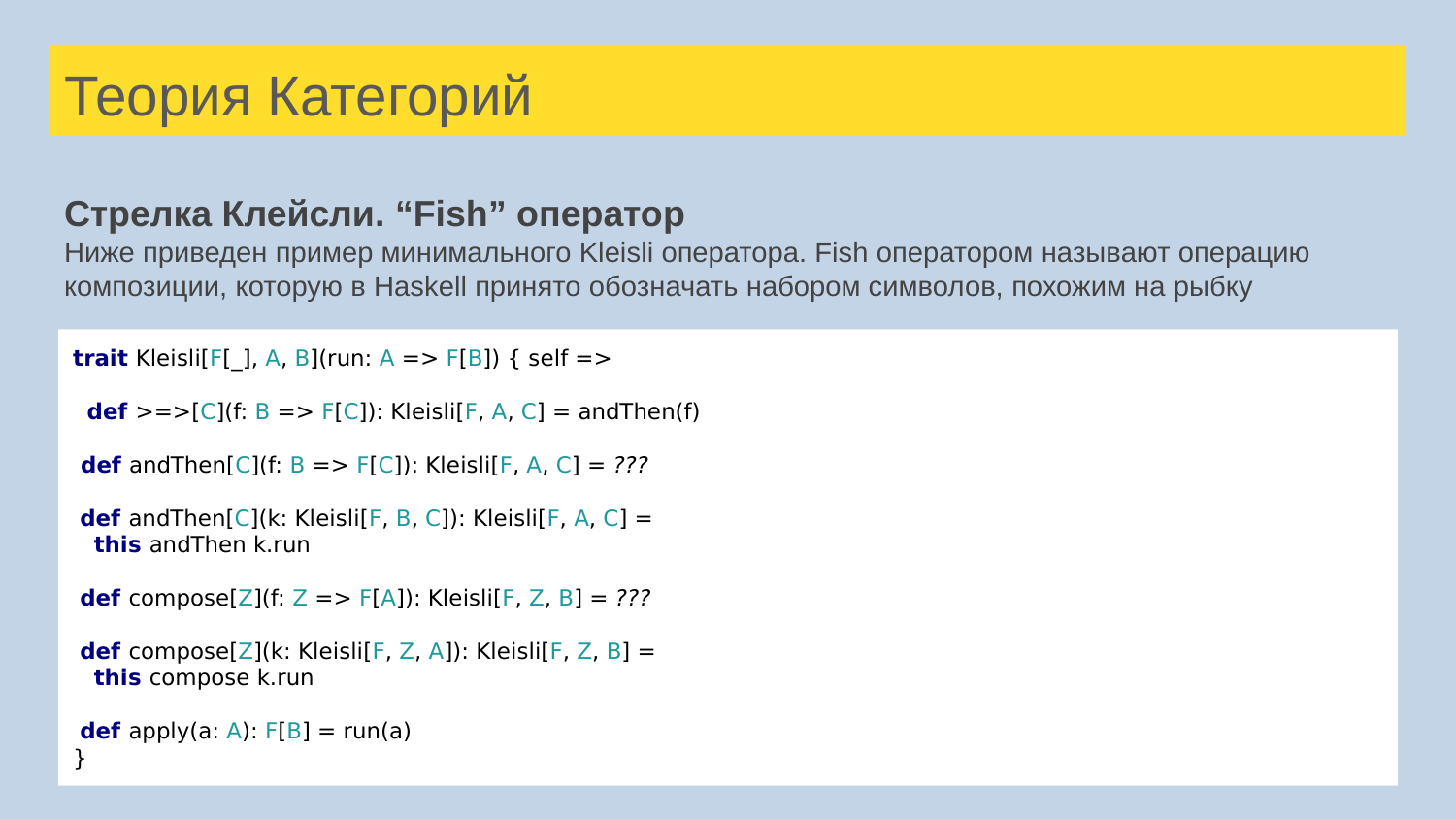

# Теория Категорий
Стрелка Клейсли. “Fish” опeратор
Ниже приведен пример минимального Kleisli оператора. Fish оператором называют операцию композиции, которую в Haskell принято обозначать набором символов, похожим на рыбку

trait Kleisli[F[_], A, B](run: A => F[B]) { self =>

  def >=>[C](f: B => F[C]): Kleisli[F, A, C] = andThen(f)

 def andThen[C](f: B => F[C]): Kleisli[F, A, C] = ???

 def andThen[C](k: Kleisli[F, B, C]): Kleisli[F, A, C] =
   this andThen k.run

 def compose[Z](f: Z => F[A]): Kleisli[F, Z, B] = ???

 def compose[Z](k: Kleisli[F, Z, A]): Kleisli[F, Z, B] =
   this compose k.run

 def apply(a: A): F[B] = run(a)
}